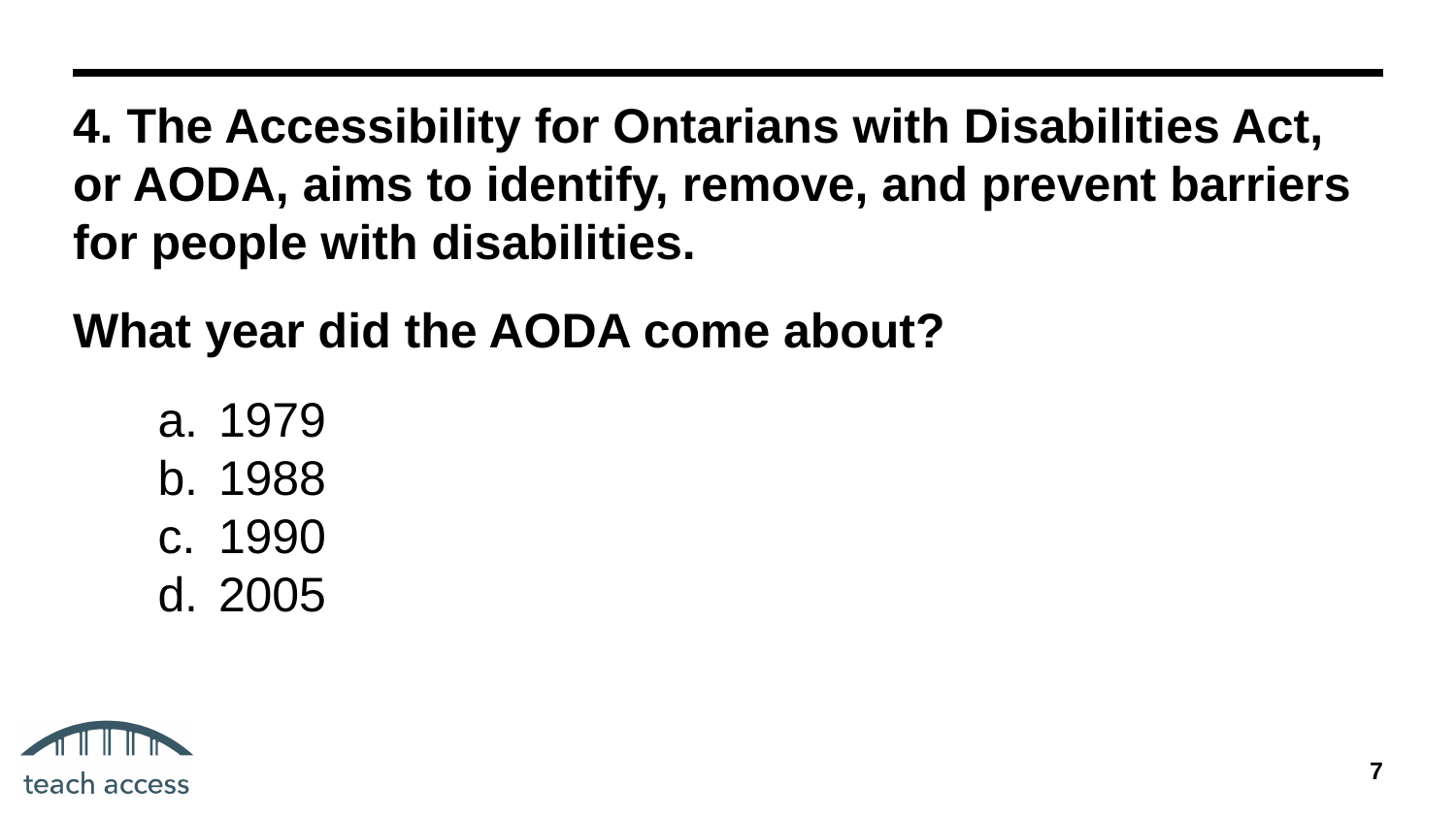

# 4. The Accessibility for Ontarians with Disabilities Act, or AODA, aims to identify, remove, and prevent barriers for people with disabilities.
What year did the AODA come about?
1979
1988
1990
2005
7